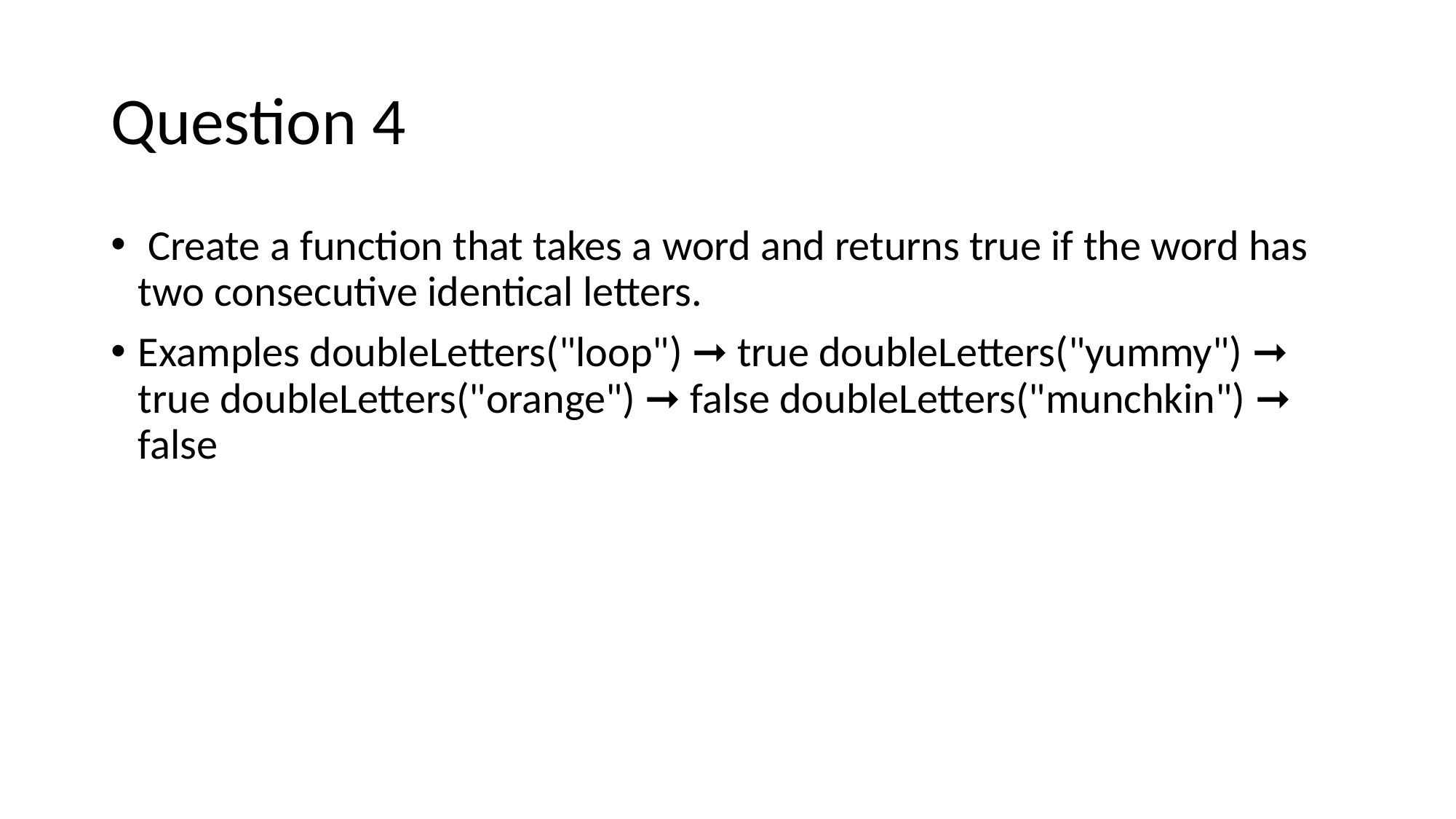

# Question 4
 Create a function that takes a word and returns true if the word has two consecutive identical letters.
Examples doubleLetters("loop") ➞ true doubleLetters("yummy") ➞ true doubleLetters("orange") ➞ false doubleLetters("munchkin") ➞ false